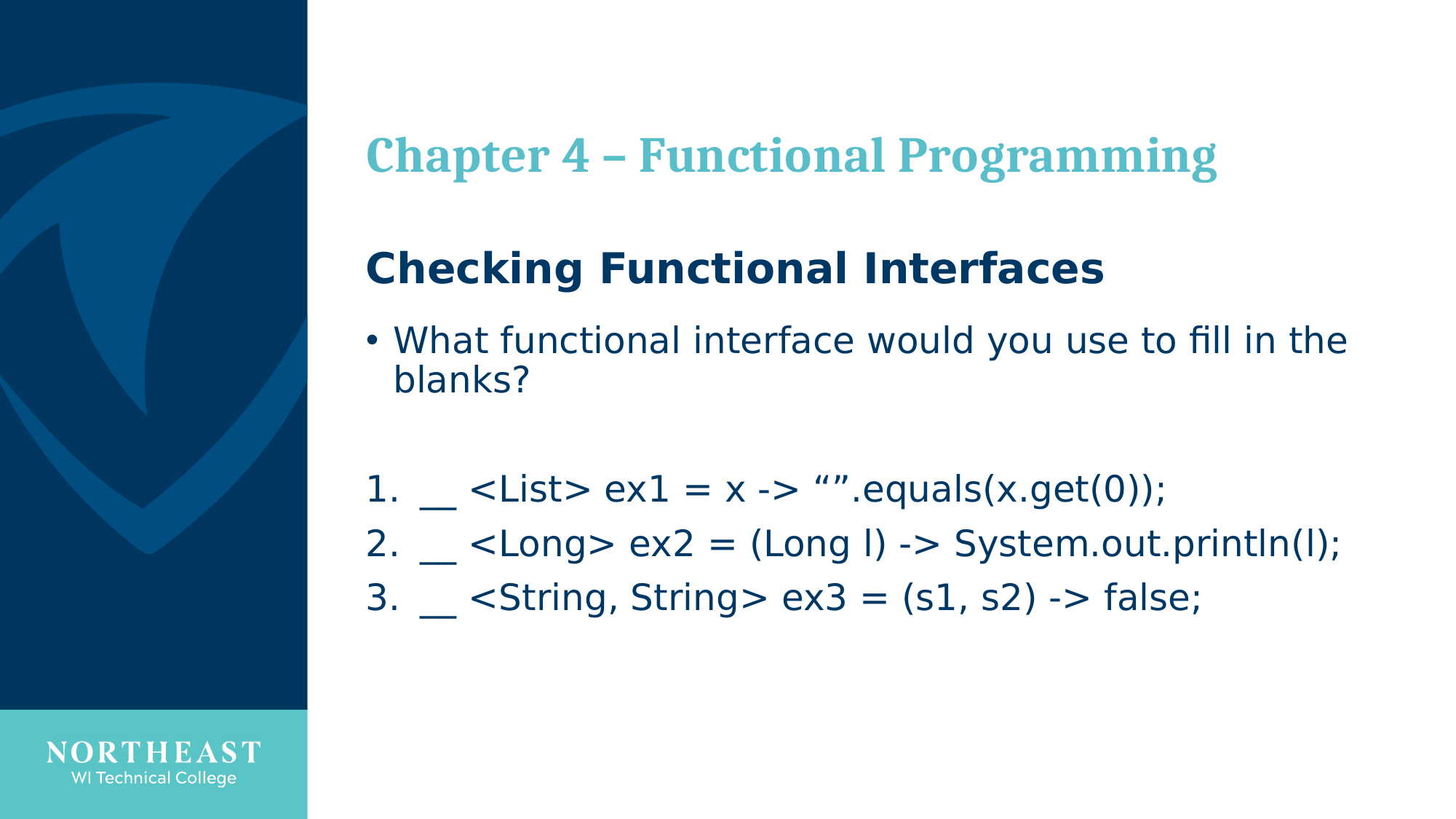

# Chapter 4 – Functional Programming
Checking Functional Interfaces
What functional interface would you use to fill in the blanks?

__ <List> ex1 = x -> “”.equals(x.get(0));
__ <Long> ex2 = (Long l) -> System.out.println(l);
__ <String, String> ex3 = (s1, s2) -> false;